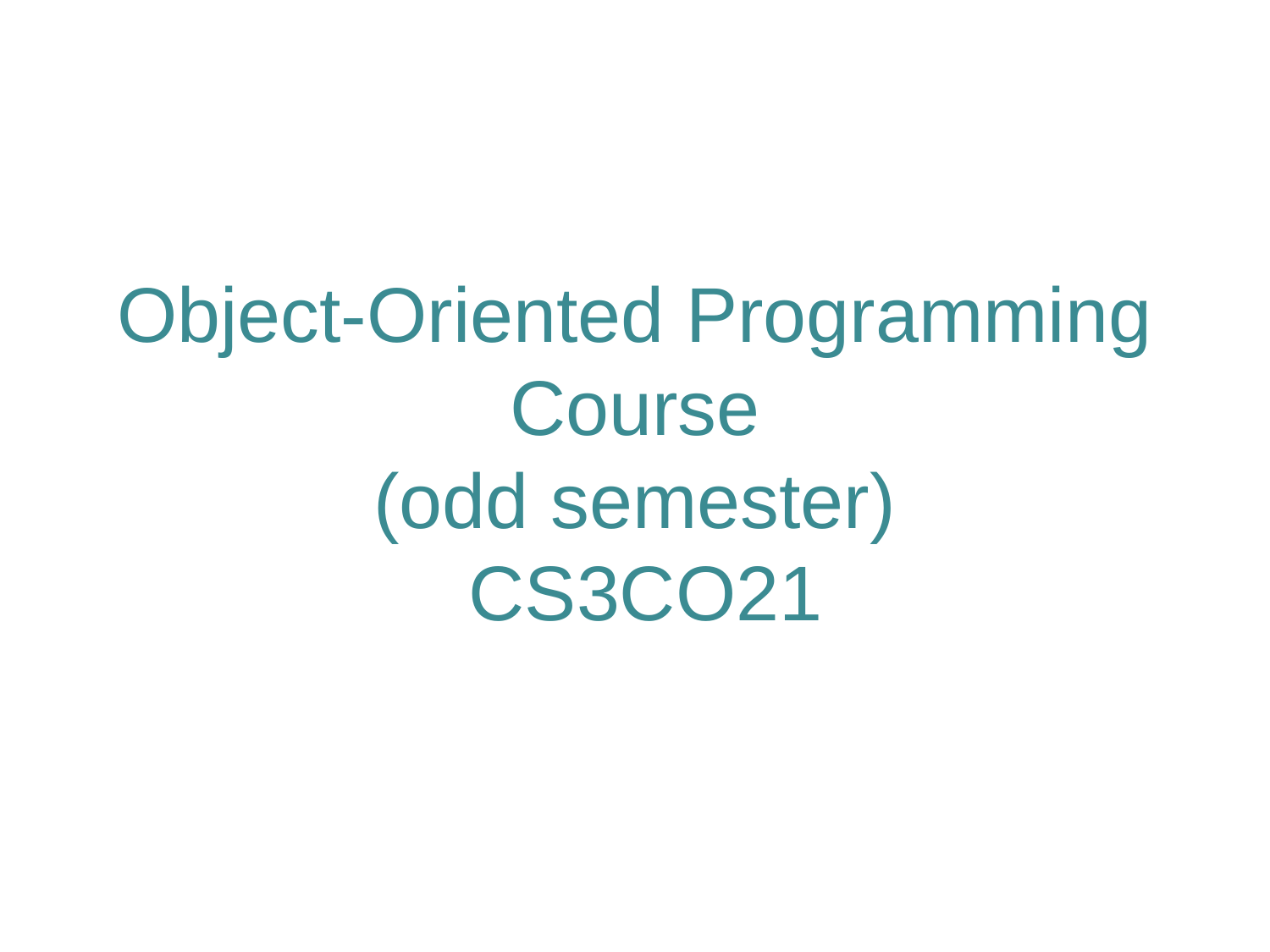

# Object-Oriented Programming Course (odd semester) CS3CO21